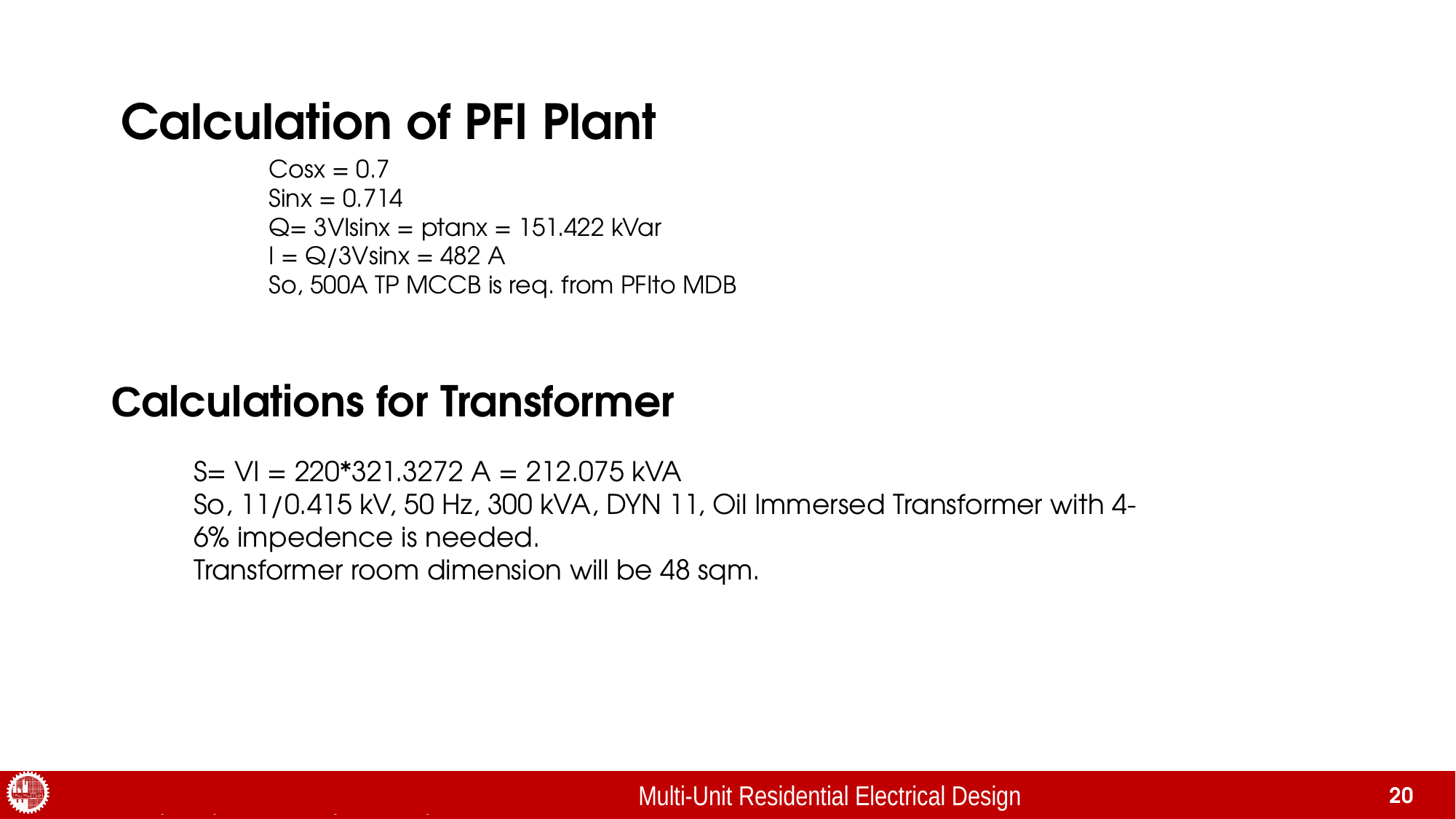

# Calculation of PFI Plant
Cosx = 0.7
Sinx = 0.714
Q= 3VIsinx = ptanx = 151.422 kVar
I = Q/3Vsinx = 482 A
So, 500A TP MCCB is req. from PFIto MDB
Calculations for Transformer
S= VI = 220*321.3272 A = 212.075 kVA
So, 11/0.415 kV, 50 Hz, 300 kVA, DYN 11, Oil Immersed Transformer with 4-
6% impedence is needed.
Transformer room dimension will be 48 sqm.

Presented by: 1906XXX
Multi-Unit Residential Electrical Design
EEE 318 (2023) – Final Project Group A.XY
20